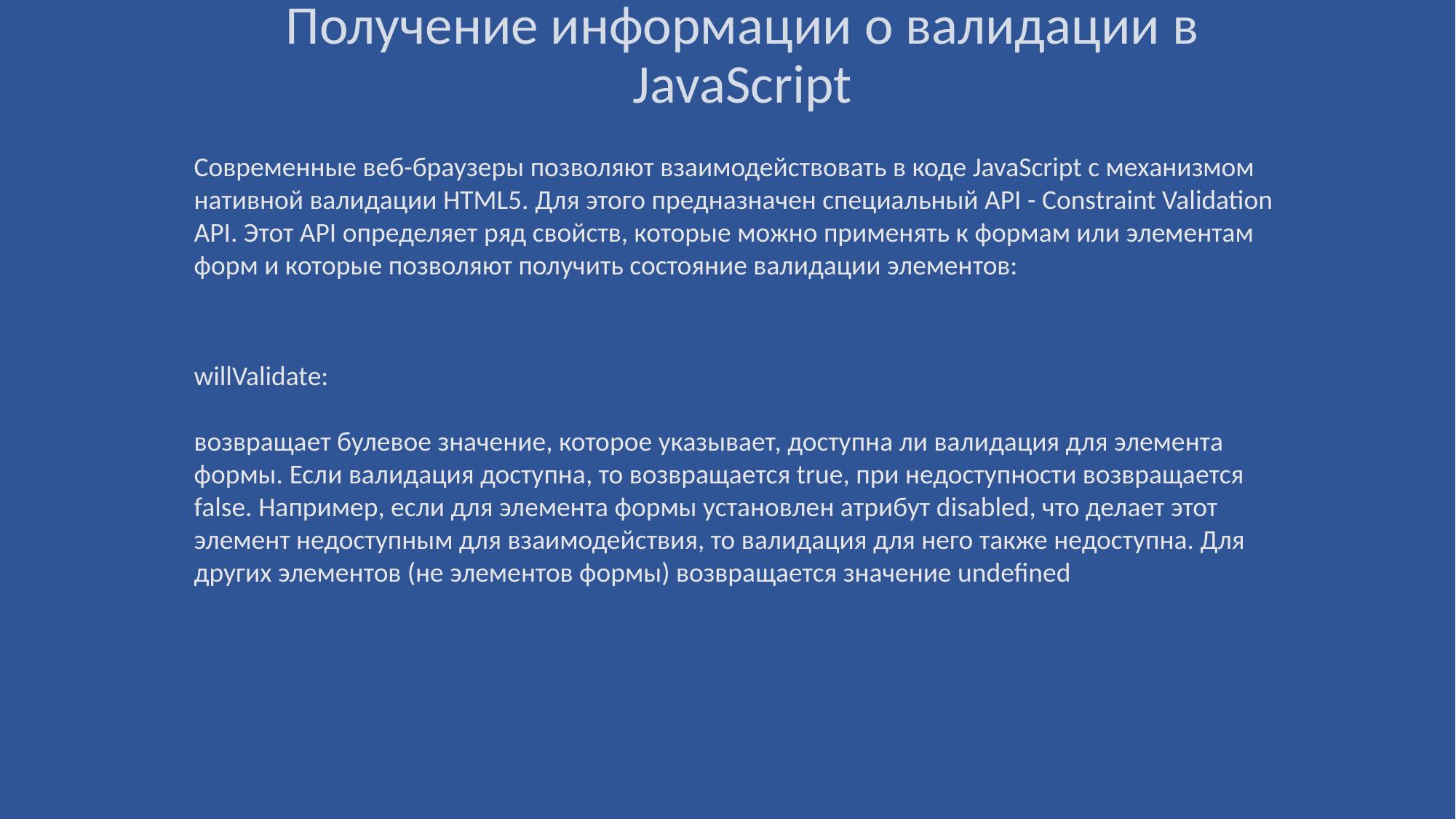

# Получение информации о валидации в JavaScript
Современные веб-браузеры позволяют взаимодействовать в коде JavaScript с механизмом нативной валидации HTML5. Для этого предназначен специальный API - Constraint Validation API. Этот API определяет ряд свойств, которые можно применять к формам или элементам форм и которые позволяют получить состояние валидации элементов:
willValidate:

возвращает булевое значение, которое указывает, доступна ли валидация для элемента формы. Если валидация доступна, то возвращается true, при недоступности возвращается false. Например, если для элемента формы установлен атрибут disabled, что делает этот элемент недоступным для взаимодействия, то валидация для него также недоступна. Для других элементов (не элементов формы) возвращается значение undefined